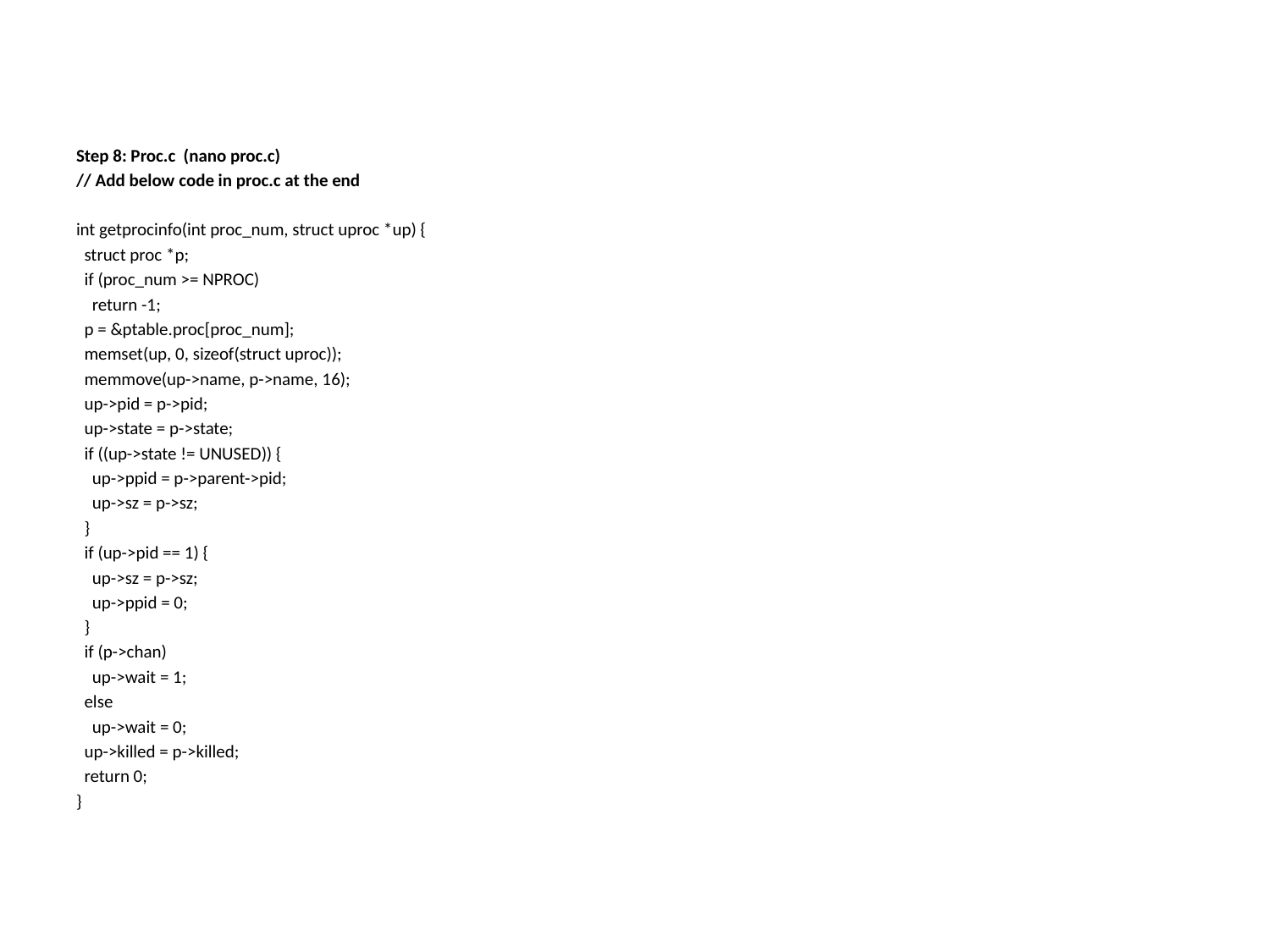

#
Step 8: Proc.c  (nano proc.c)
// Add below code in proc.c at the end

int getprocinfo(int proc_num, struct uproc *up) {
  struct proc *p;
  if (proc_num >= NPROC)
    return -1;
  p = &ptable.proc[proc_num];
  memset(up, 0, sizeof(struct uproc));
  memmove(up->name, p->name, 16);
  up->pid = p->pid;
  up->state = p->state;
  if ((up->state != UNUSED)) {
    up->ppid = p->parent->pid;
    up->sz = p->sz;
  }
  if (up->pid == 1) {
    up->sz = p->sz;
    up->ppid = 0;
  }
  if (p->chan)
    up->wait = 1;
  else
    up->wait = 0;
  up->killed = p->killed;
  return 0;
}